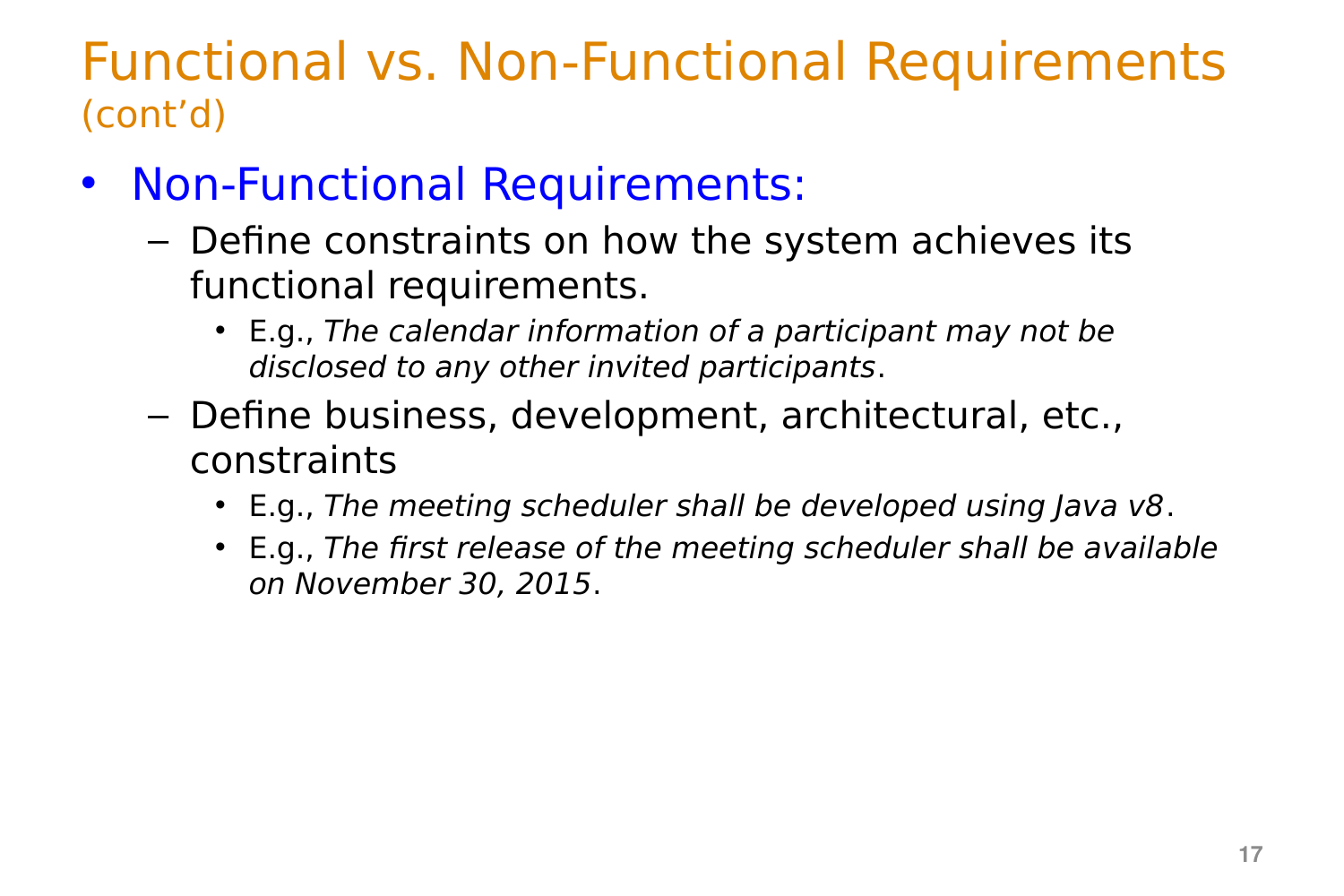

# Functional vs. Non-Functional Requirements (cont’d)
Non-Functional Requirements:
Define constraints on how the system achieves its functional requirements.
E.g., The calendar information of a participant may not be disclosed to any other invited participants.
Define business, development, architectural, etc., constraints
E.g., The meeting scheduler shall be developed using Java v8.
E.g., The first release of the meeting scheduler shall be available on November 30, 2015.

17